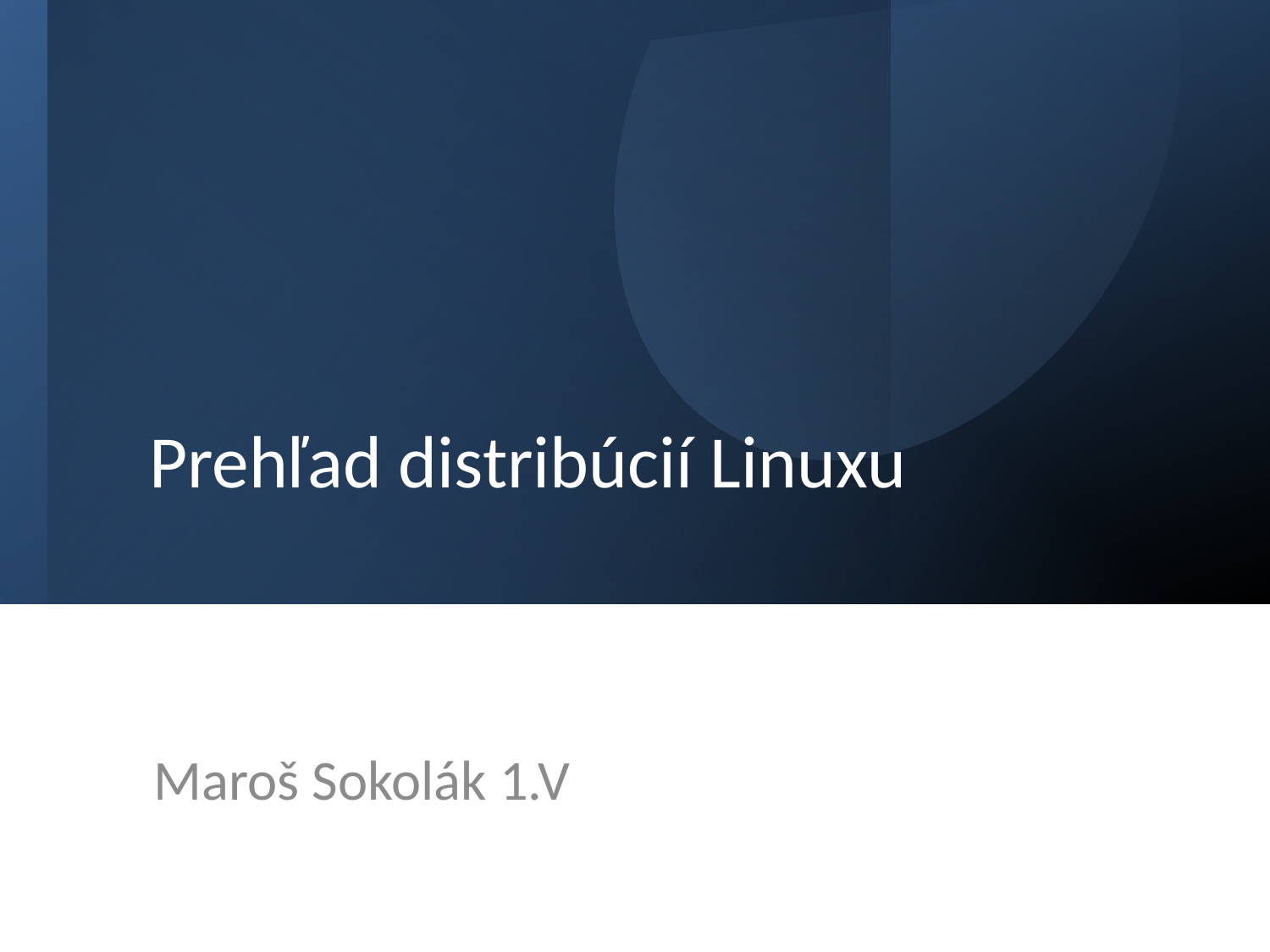

# Prehľad distribúcií Linuxu
Maroš Sokolák 1.V